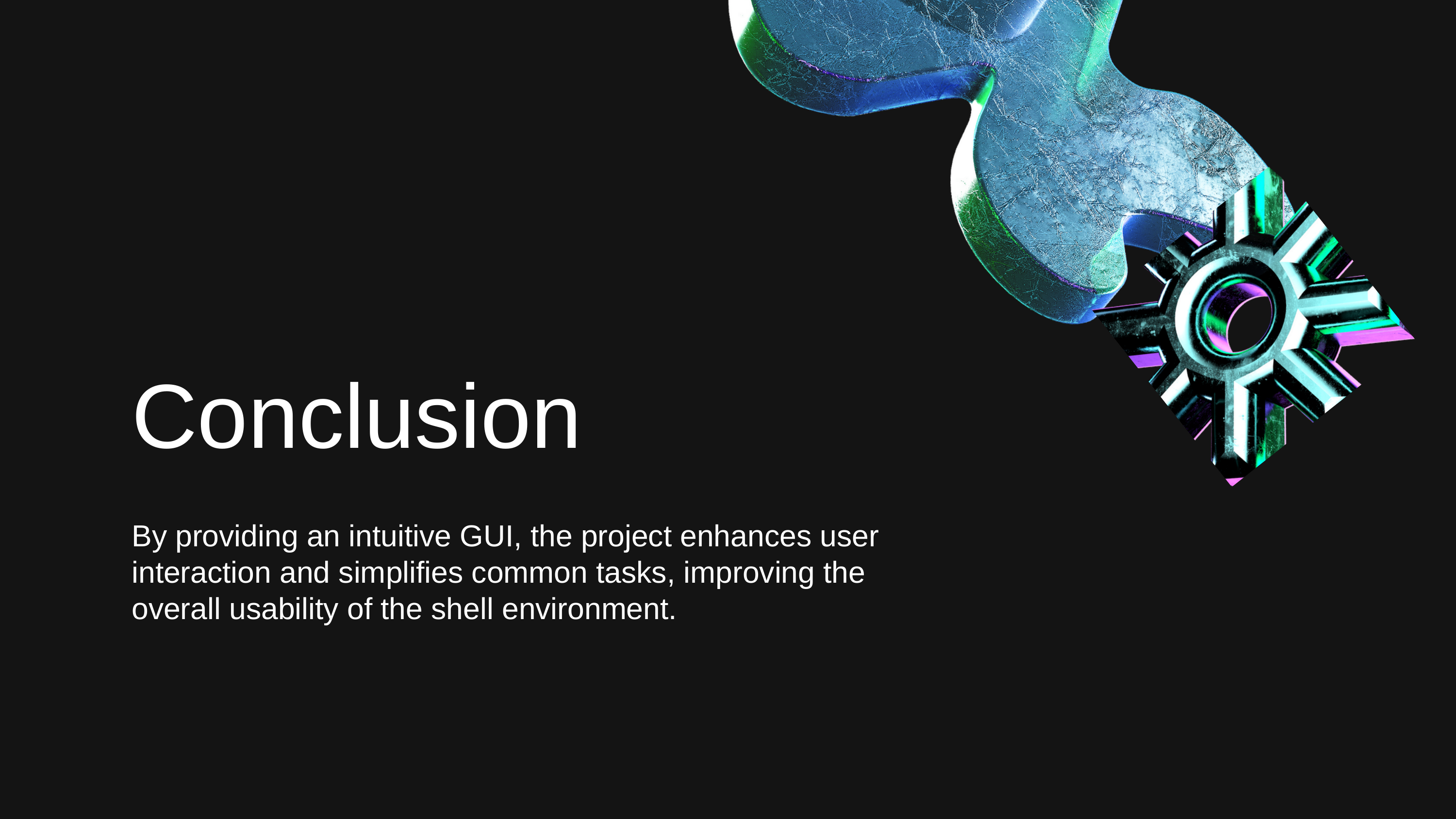

Conclusion
By providing an intuitive GUI, the project enhances user interaction and simplifies common tasks, improving the overall usability of the shell environment.